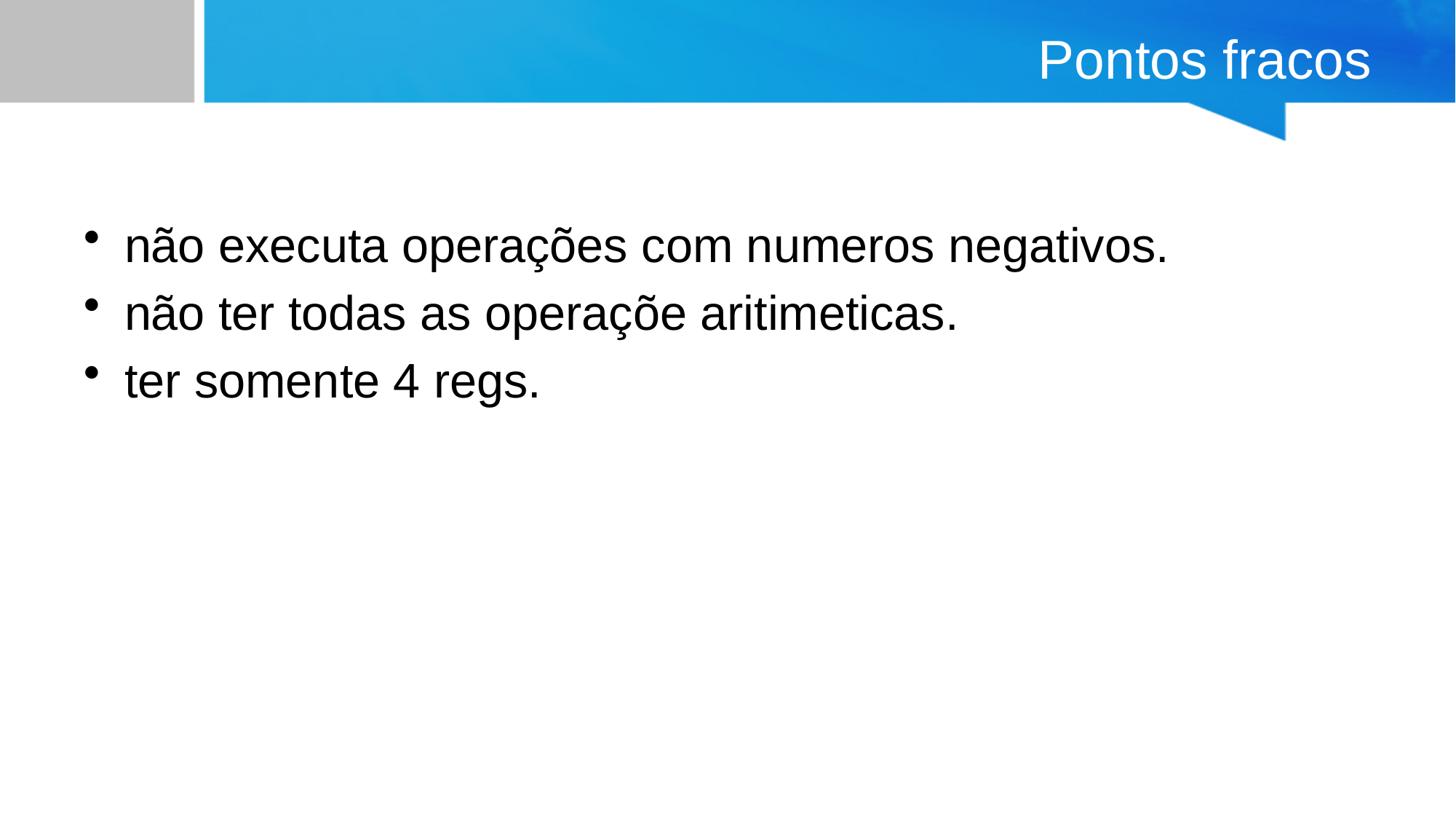

# Pontos fracos

não executa operações com numeros negativos.
não ter todas as operaçõe aritimeticas.
ter somente 4 regs.
10